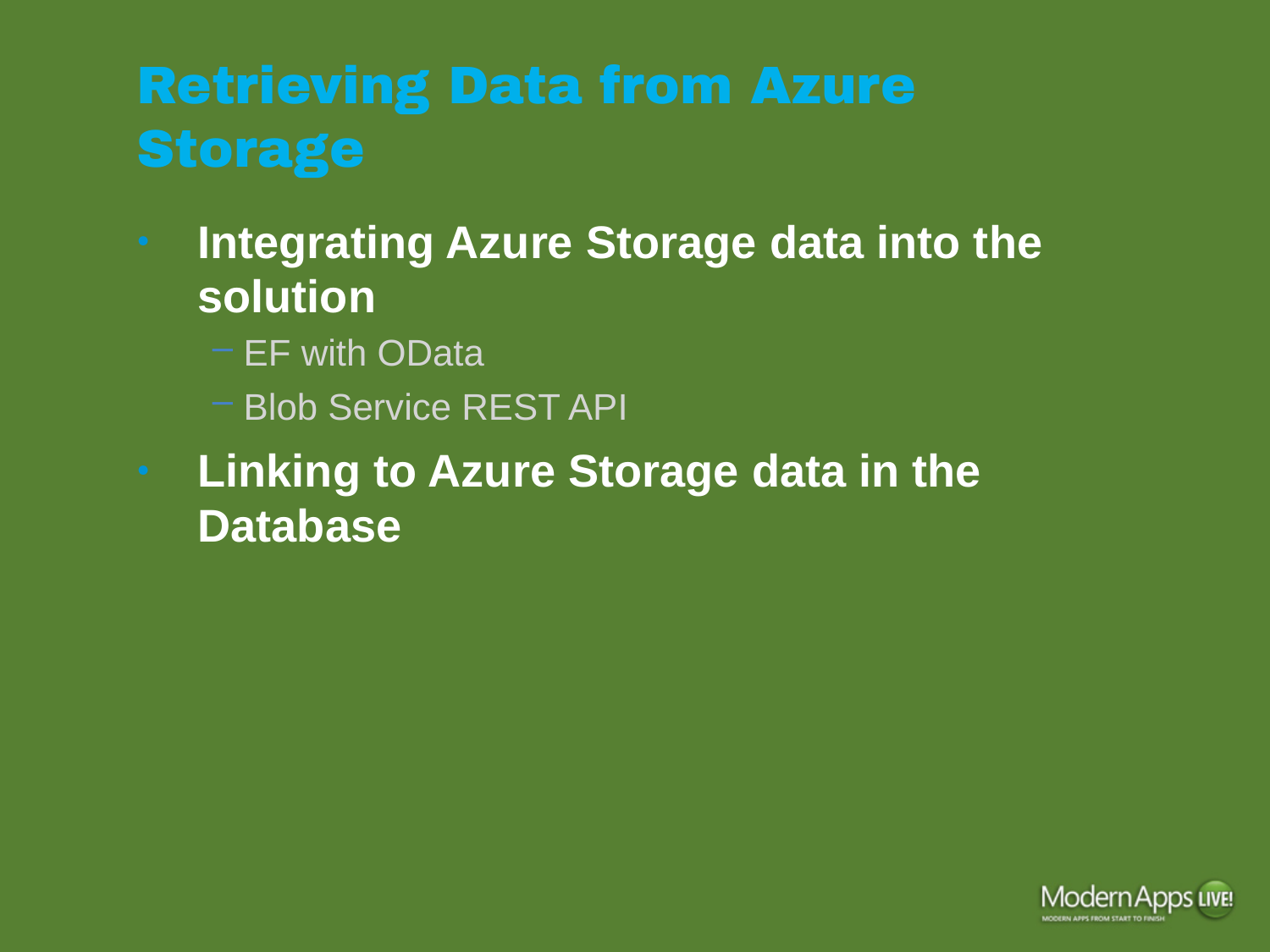

# Retrieving Data from Azure Storage
Integrating Azure Storage data into the solution
EF with OData
Blob Service REST API
Linking to Azure Storage data in the Database